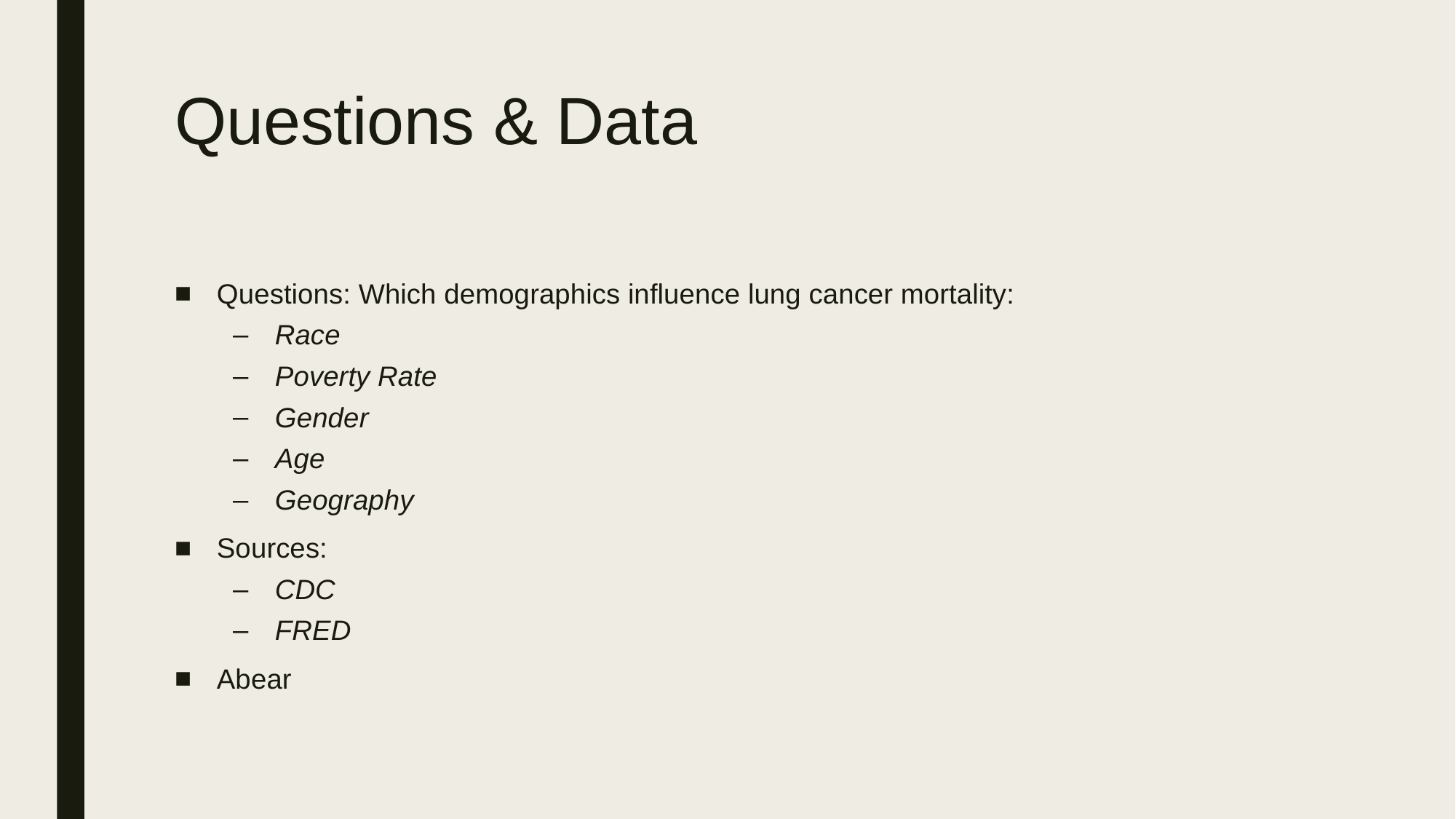

# Questions & Data
Questions: Which demographics influence lung cancer mortality:
Race
Poverty Rate
Gender
Age
Geography
Sources:
CDC
FRED
Abear